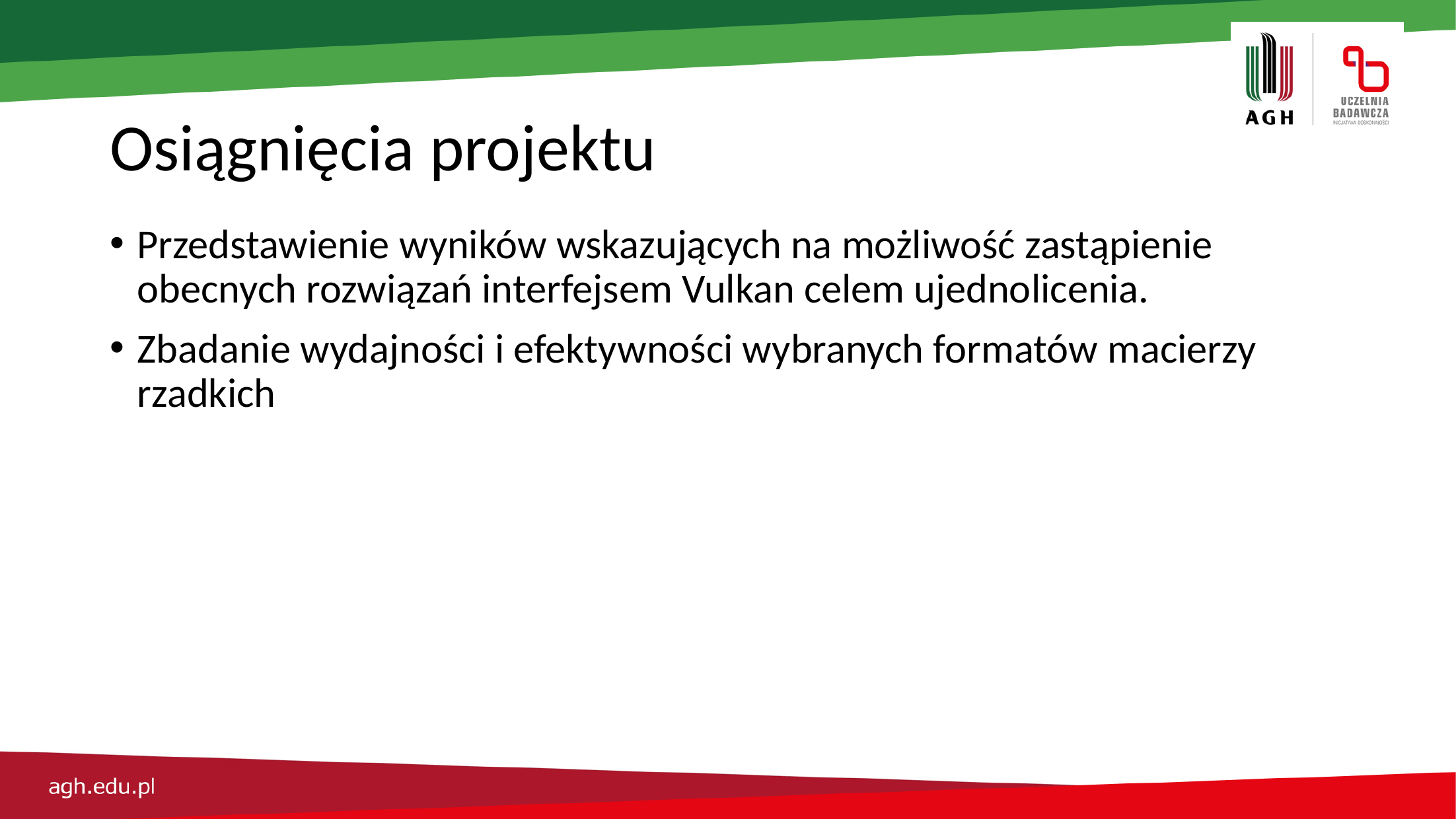

# Osiągnięcia projektu
Przedstawienie wyników wskazujących na możliwość zastąpienie obecnych rozwiązań interfejsem Vulkan celem ujednolicenia.
Zbadanie wydajności i efektywności wybranych formatów macierzy rzadkich